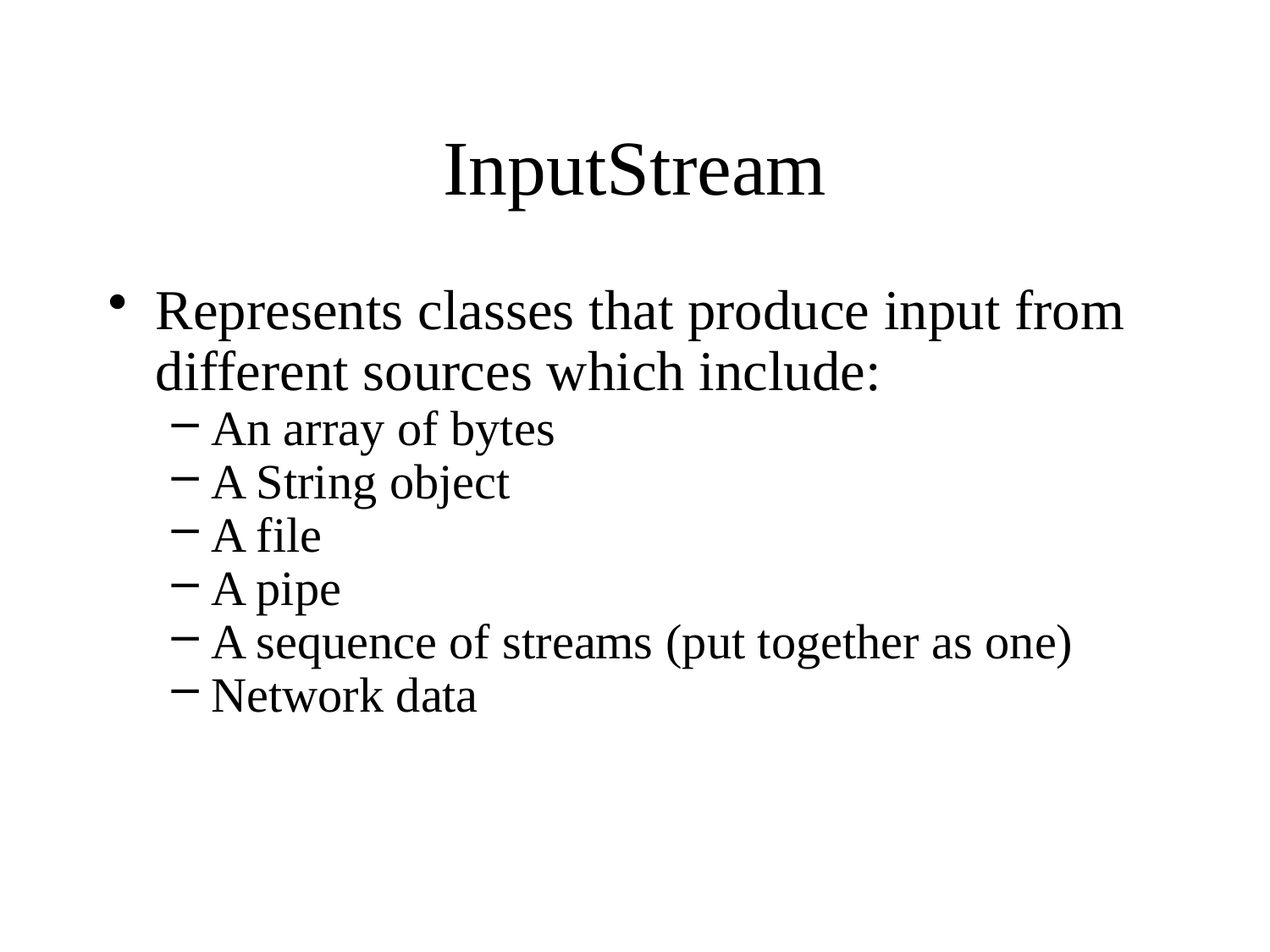

# InputStream
Represents classes that produce input from different sources which include:
An array of bytes
A String object
A file
A pipe
A sequence of streams (put together as one)
Network data